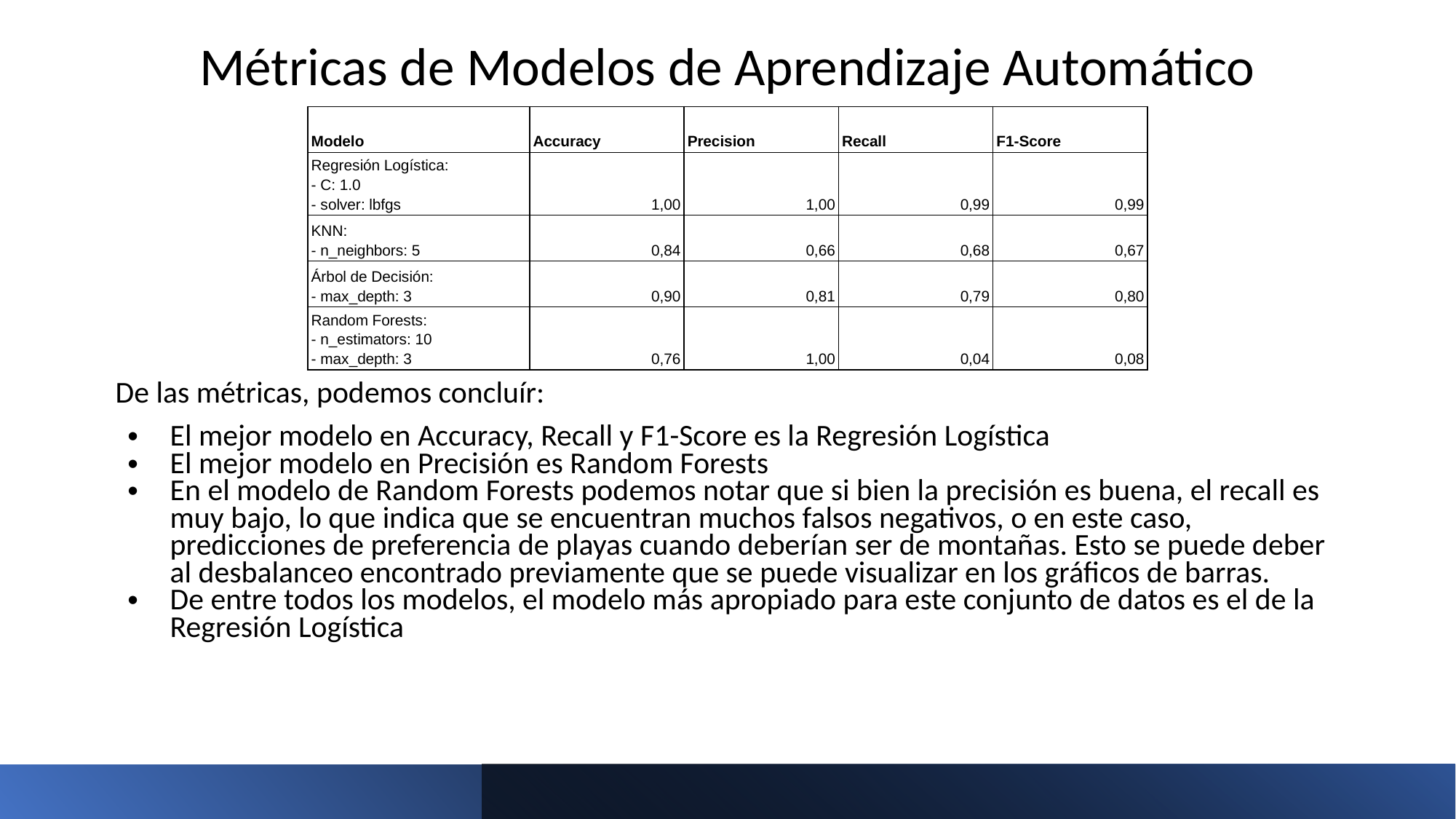

# Métricas de Modelos de Aprendizaje Automático
| Modelo | Accuracy | Precision | Recall | F1-Score |
| --- | --- | --- | --- | --- |
| Regresión Logística: - C: 1.0 - solver: lbfgs | 1,00 | 1,00 | 0,99 | 0,99 |
| KNN: - n\_neighbors: 5 | 0,84 | 0,66 | 0,68 | 0,67 |
| Árbol de Decisión: - max\_depth: 3 | 0,90 | 0,81 | 0,79 | 0,80 |
| Random Forests: - n\_estimators: 10 - max\_depth: 3 | 0,76 | 1,00 | 0,04 | 0,08 |
De las métricas, podemos concluír:
El mejor modelo en Accuracy, Recall y F1-Score es la Regresión Logística
El mejor modelo en Precisión es Random Forests
En el modelo de Random Forests podemos notar que si bien la precisión es buena, el recall es muy bajo, lo que indica que se encuentran muchos falsos negativos, o en este caso, predicciones de preferencia de playas cuando deberían ser de montañas. Esto se puede deber al desbalanceo encontrado previamente que se puede visualizar en los gráficos de barras.
De entre todos los modelos, el modelo más apropiado para este conjunto de datos es el de la Regresión Logística